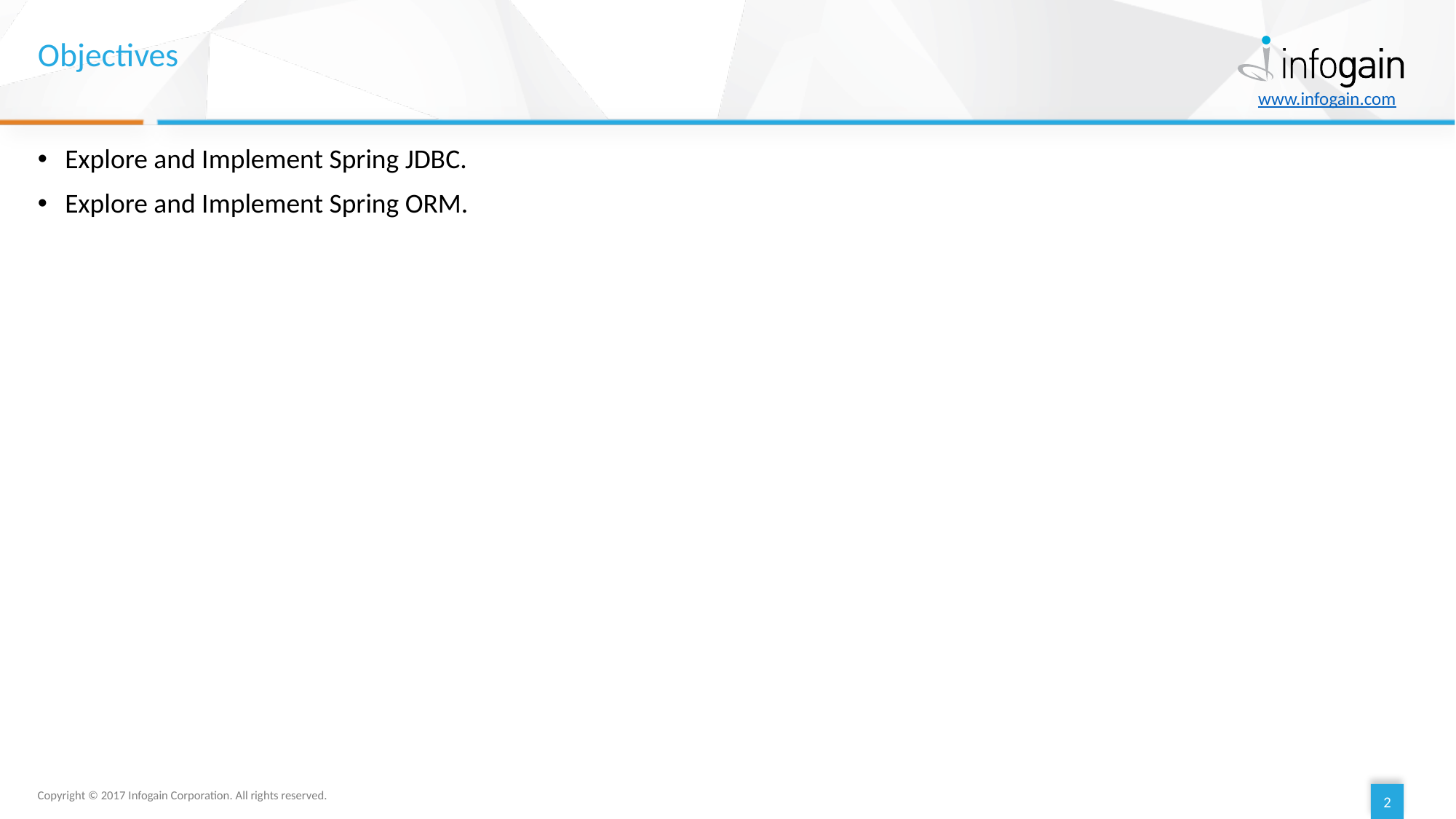

# Objectives
Explore and Implement Spring JDBC.
Explore and Implement Spring ORM.

2